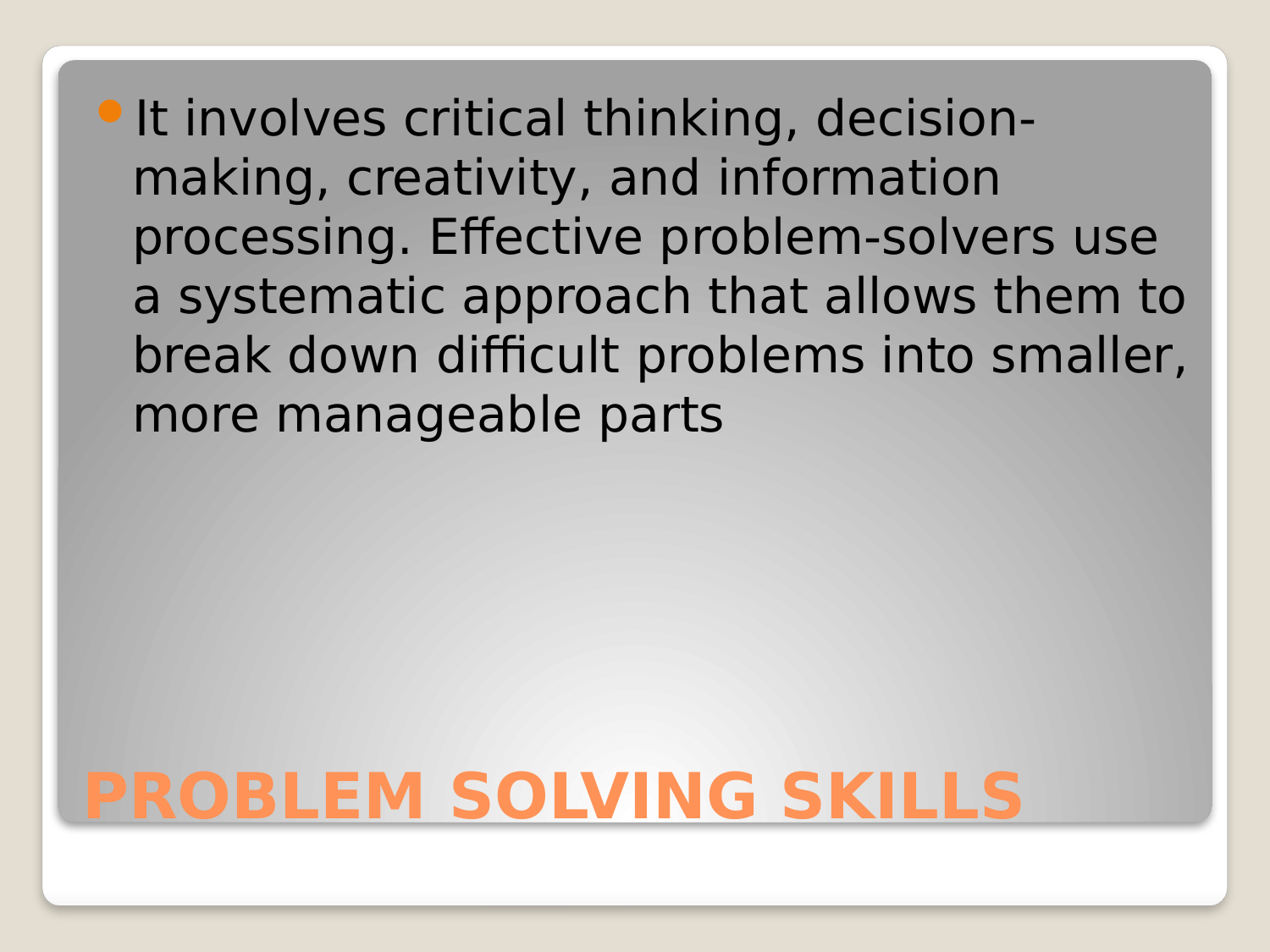

It involves critical thinking, decision-making, creativity, and information processing. Effective problem-solvers use a systematic approach that allows them to break down difficult problems into smaller, more manageable parts
# PROBLEM SOLVING SKILLS